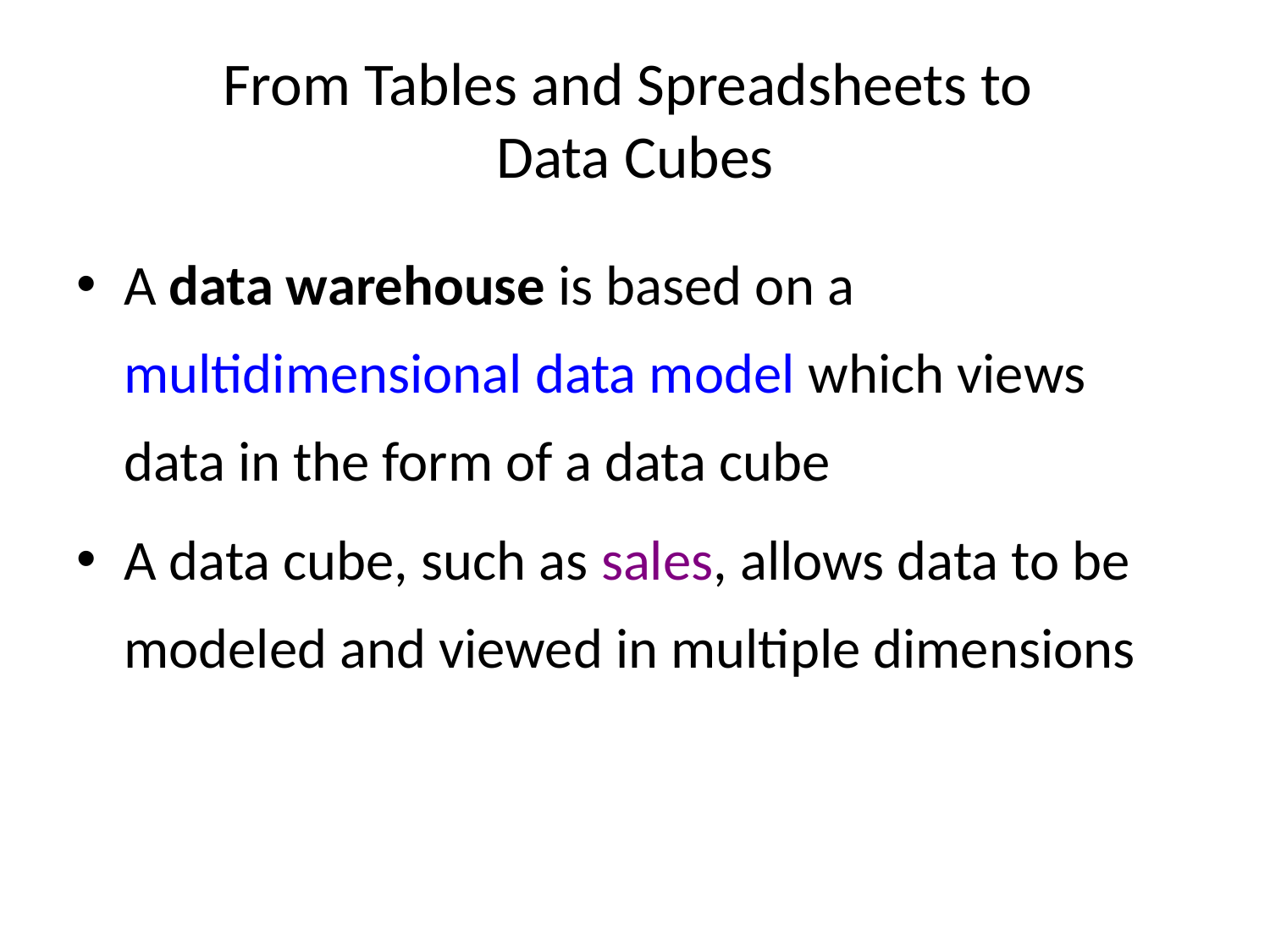

# From Tables and Spreadsheets to Data Cubes
A data warehouse is based on a multidimensional data model which views data in the form of a data cube
A data cube, such as sales, allows data to be modeled and viewed in multiple dimensions